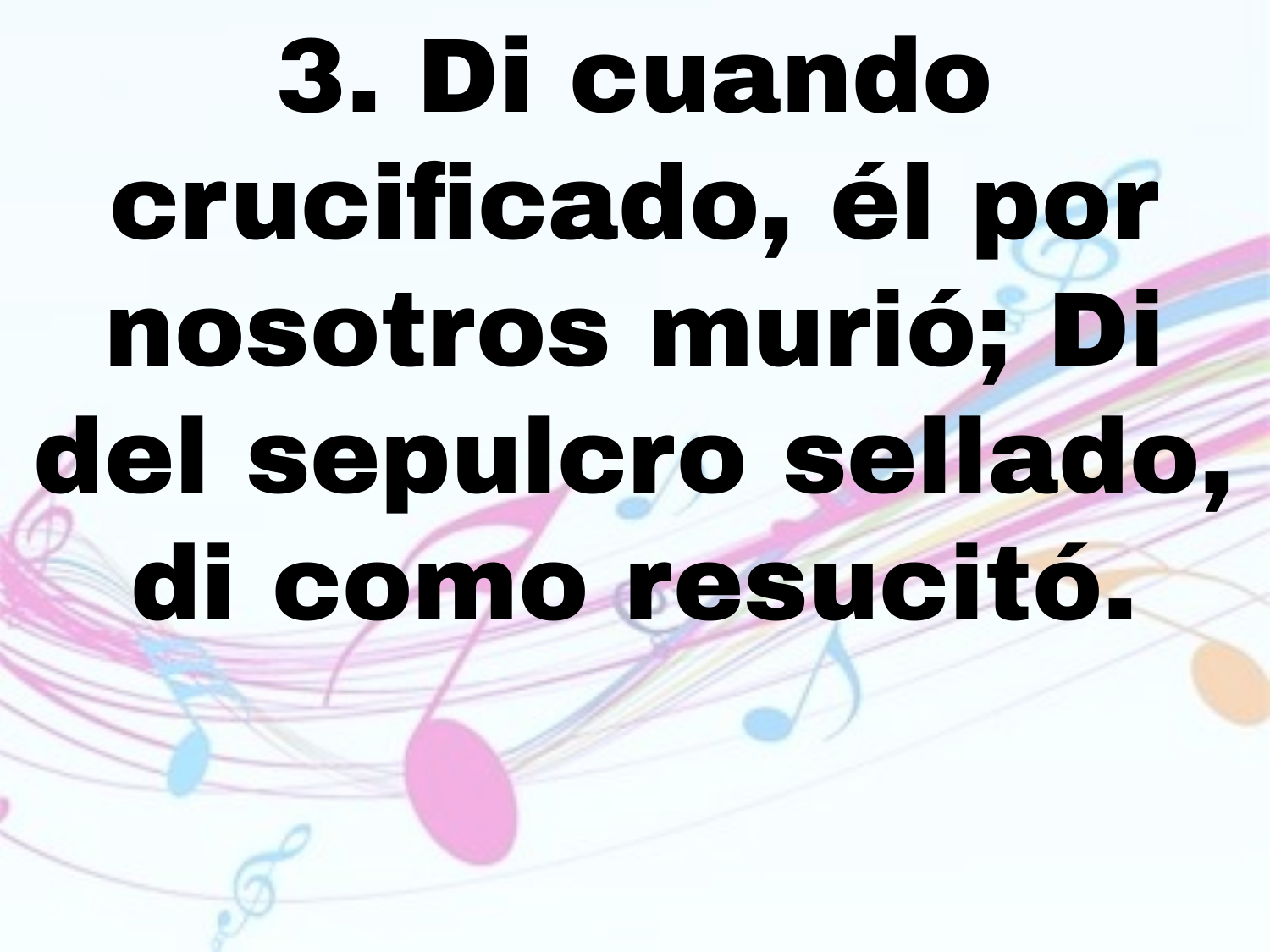

3. Di cuando crucificado, él por nosotros murió; Di del sepulcro sellado, di como resucitó.